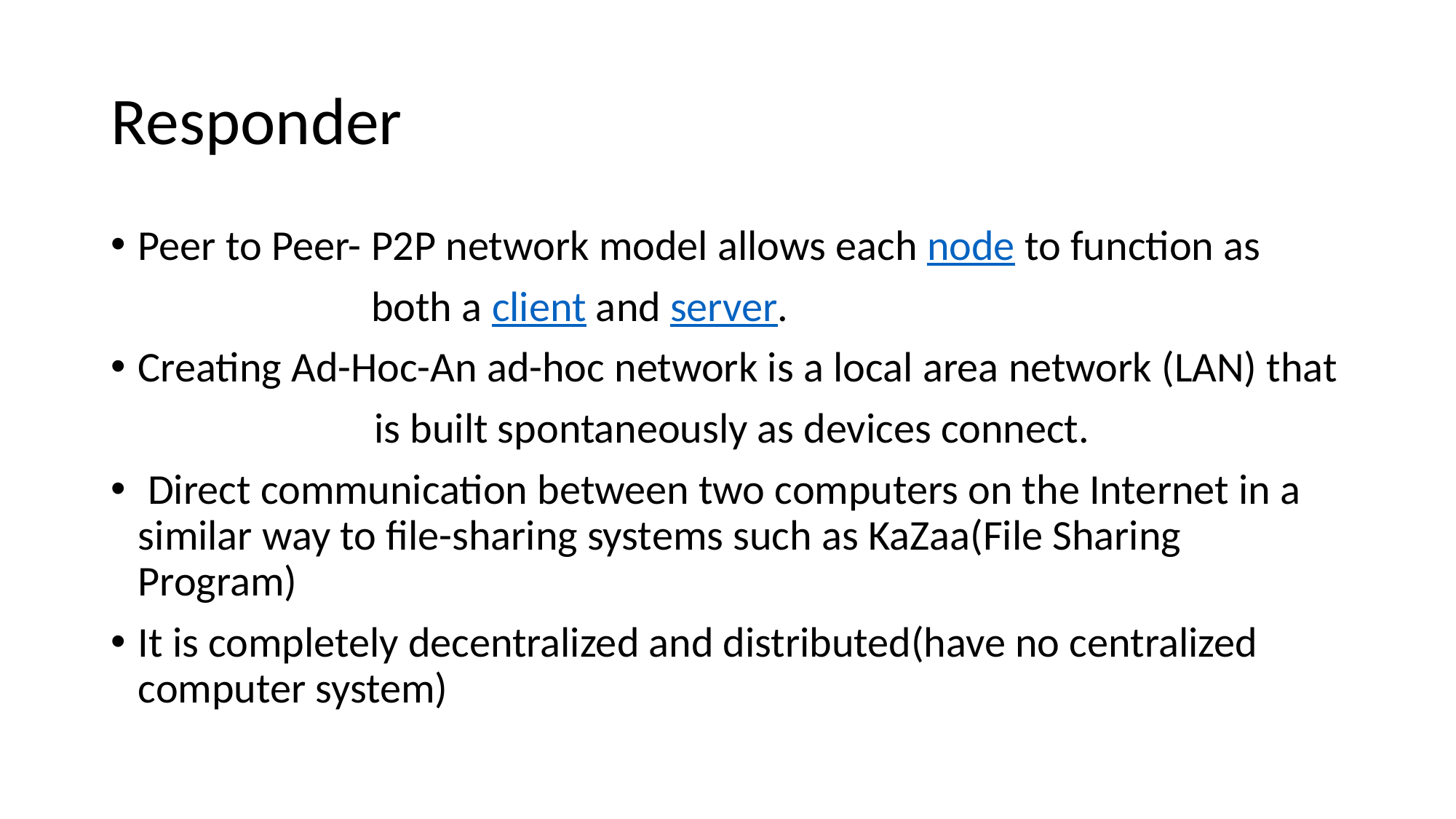

# Responder
Peer to Peer- P2P network model allows each node to function as
                           both a client and server.
Creating Ad-Hoc-An ad-hoc network is a local area network (LAN) that
  	                is built spontaneously as devices connect.
 Direct communication between two computers on the Internet in a similar way to file-sharing systems such as KaZaa(File Sharing Program)
It is completely decentralized and distributed(have no centralized computer system)